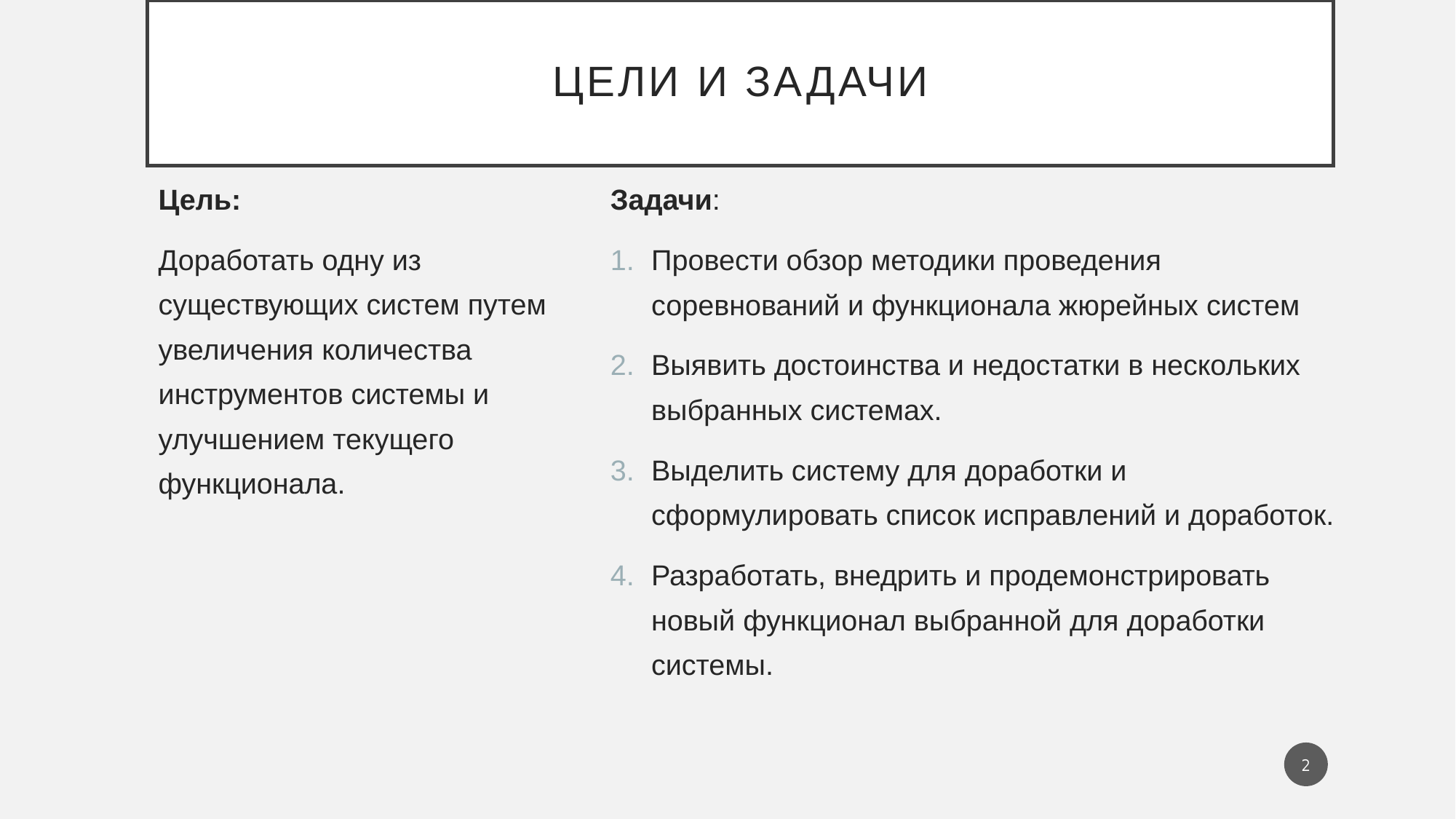

# Цели и задачи
Задачи:
Провести обзор методики проведения соревнований и функционала жюрейных систем
Выявить достоинства и недостатки в нескольких выбранных системах.
Выделить систему для доработки и сформулировать список исправлений и доработок.
Разработать, внедрить и продемонстрировать новый функционал выбранной для доработки системы.
Цель:
Доработать одну из существующих систем путем увеличения количества инструментов системы и улучшением текущего функционала.
2